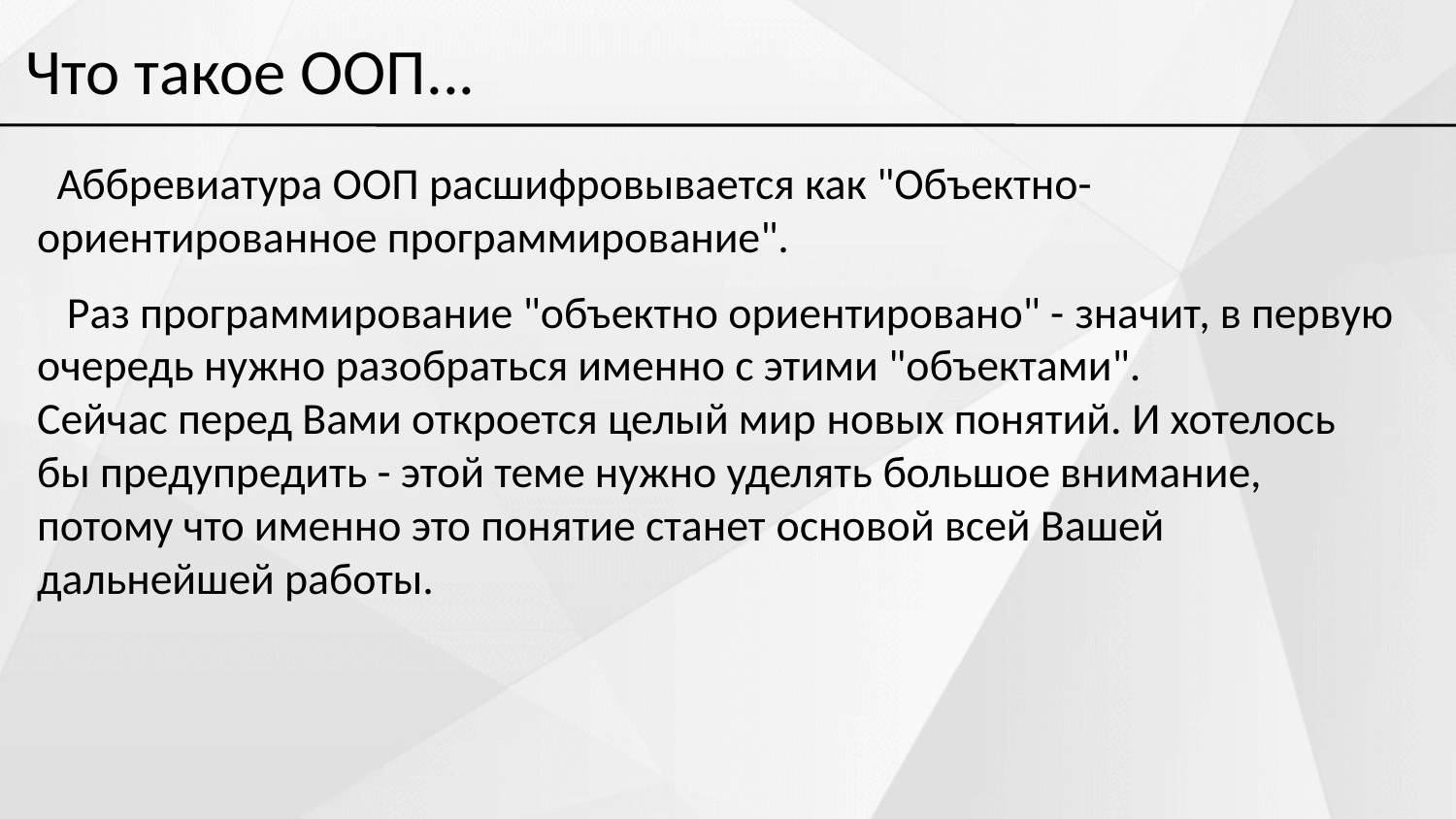

Что такое ООП...
  Аббревиатура ООП расшифровывается как "Объектно-ориентированное программирование".

   Раз программирование "объектно ориентировано" - значит, в первую очередь нужно разобраться именно с этими "объектами".
Ceйчас перед Вами откроется целый мир новых понятий. И хотелось бы предупредить - этой теме нужно уделять большое внимание, потому что именно это понятие станет основой всей Вашей дальнейшей работы.